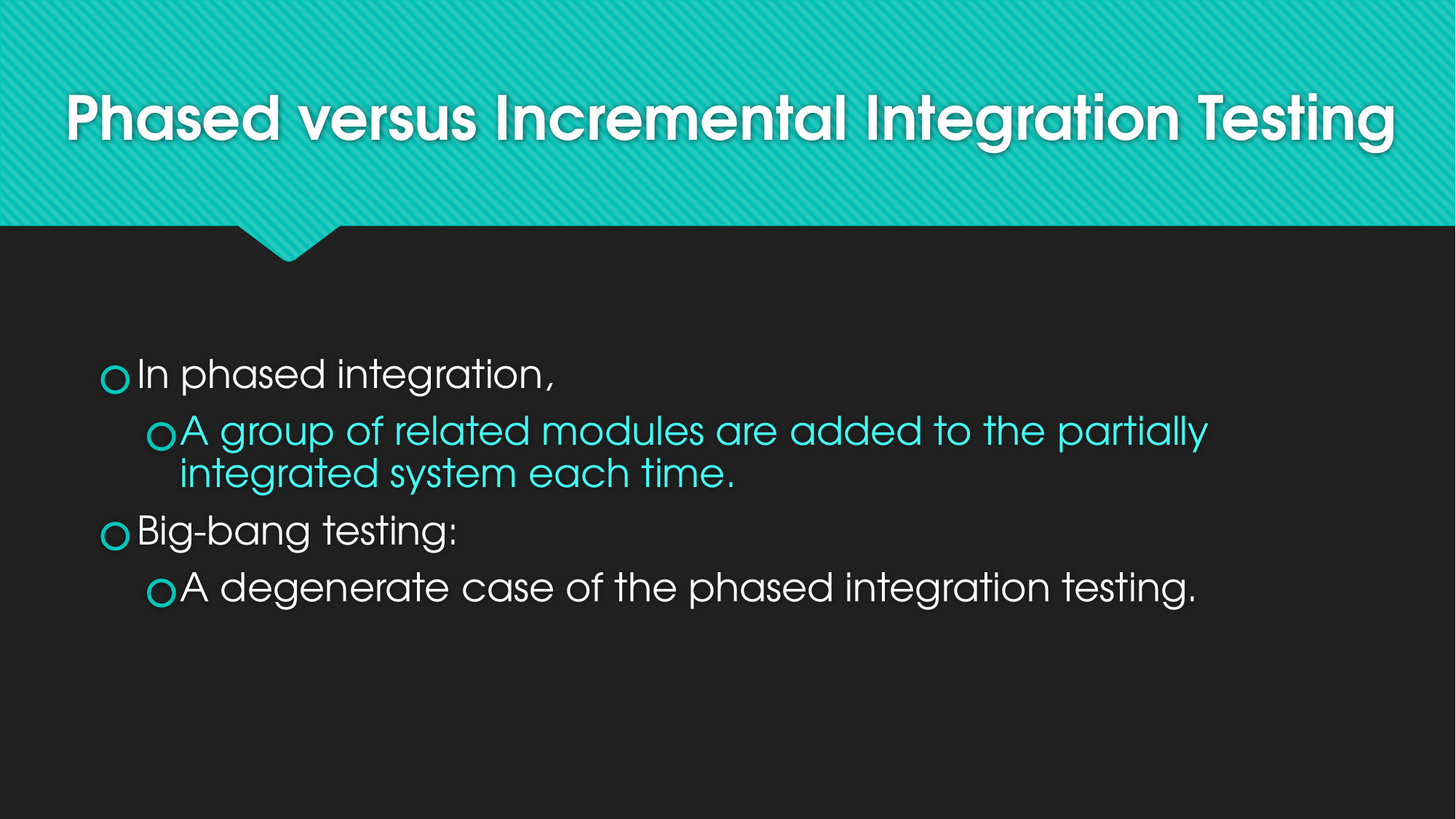

# Phased versus Incremental Integration Testing
In phased integration,
A group of related modules are added to the partially integrated system each time.
Big-bang testing:
A degenerate case of the phased integration testing.